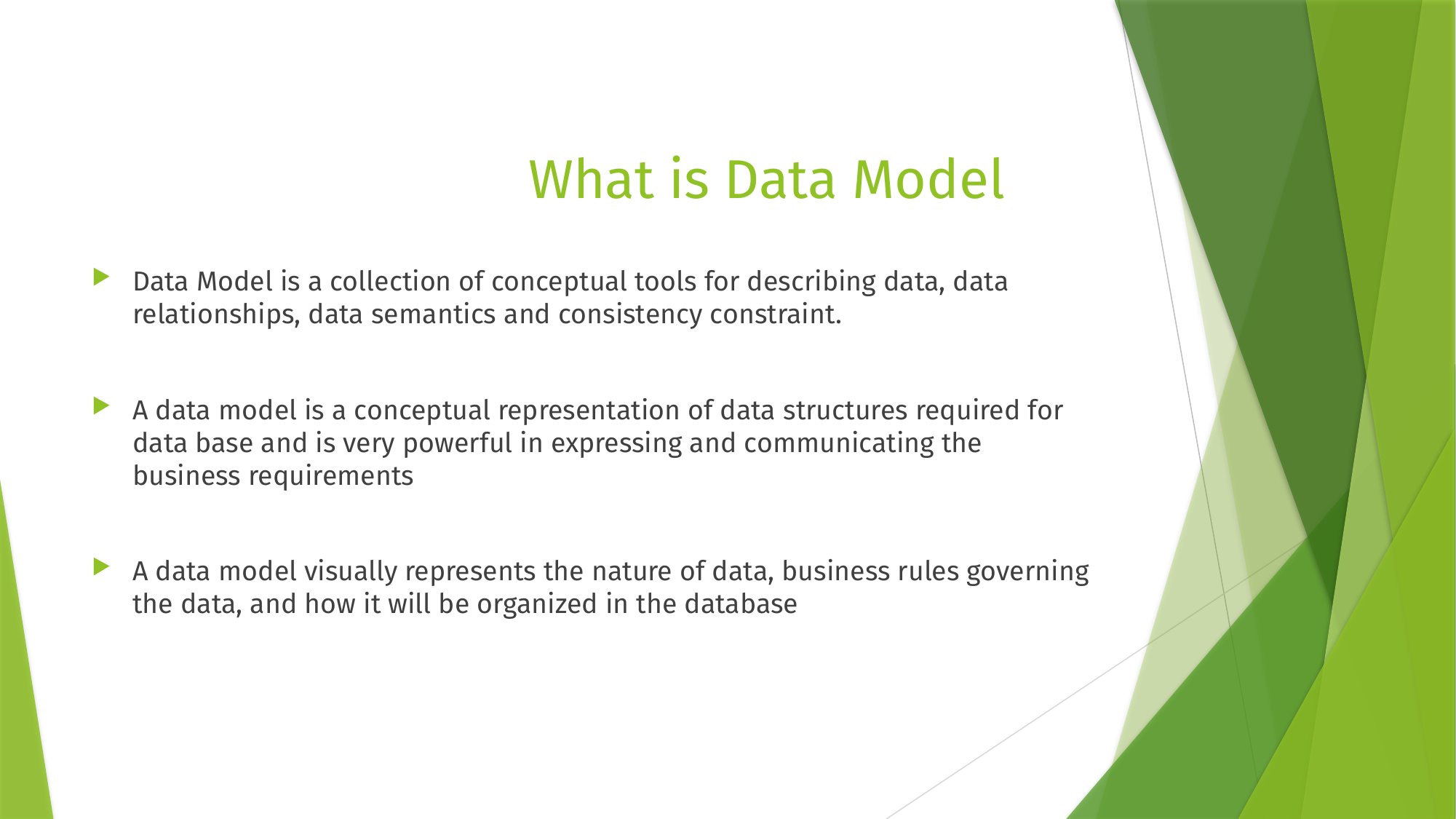

# What is Data Model
Data Model is a collection of conceptual tools for describing data, data relationships, data semantics and consistency constraint.

A data model is a conceptual representation of data structures required for data base and is very powerful in expressing and communicating the business requirements

A data model visually represents the nature of data, business rules governing the data, and how it will be organized in the database